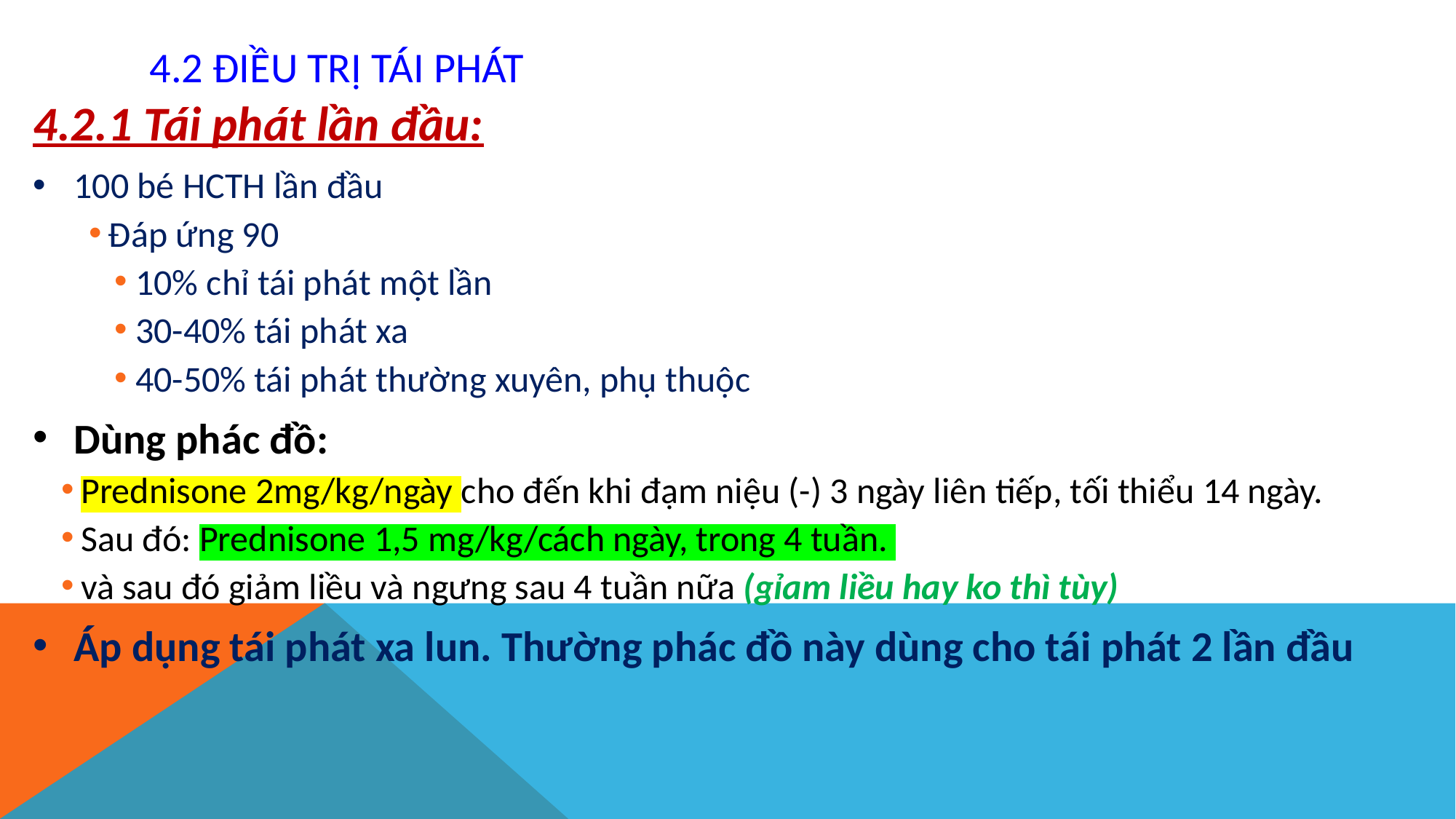

# 4.2 ĐIỀU TRỊ TÁI PHÁT
4.2.1 Tái phát lần đầu:
100 bé HCTH lần đầu
Đáp ứng 90
10% chỉ tái phát một lần
30-40% tái phát xa
40-50% tái phát thường xuyên, phụ thuộc
Dùng phác đồ:
Prednisone 2mg/kg/ngày cho đến khi đạm niệu (-) 3 ngày liên tiếp, tối thiểu 14 ngày.
Sau đó: Prednisone 1,5 mg/kg/cách ngày, trong 4 tuần.
và sau đó giảm liều và ngưng sau 4 tuần nữa (gỉam liều hay ko thì tùy)
Áp dụng tái phát xa lun. Thường phác đồ này dùng cho tái phát 2 lần đầu